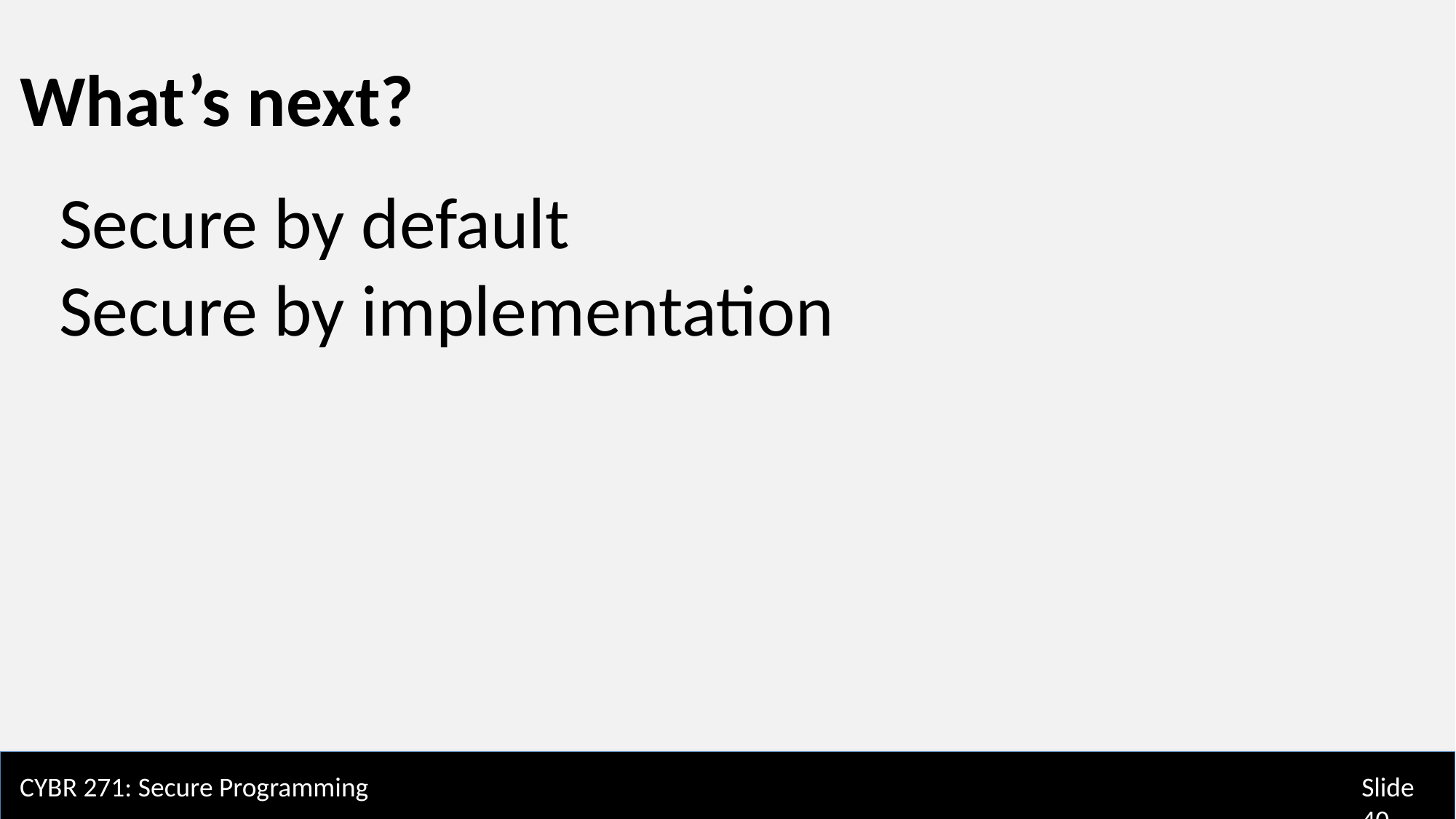

What’s next?
Secure by default
Secure by implementation

CYBR 271: Secure Programming
Slide 40